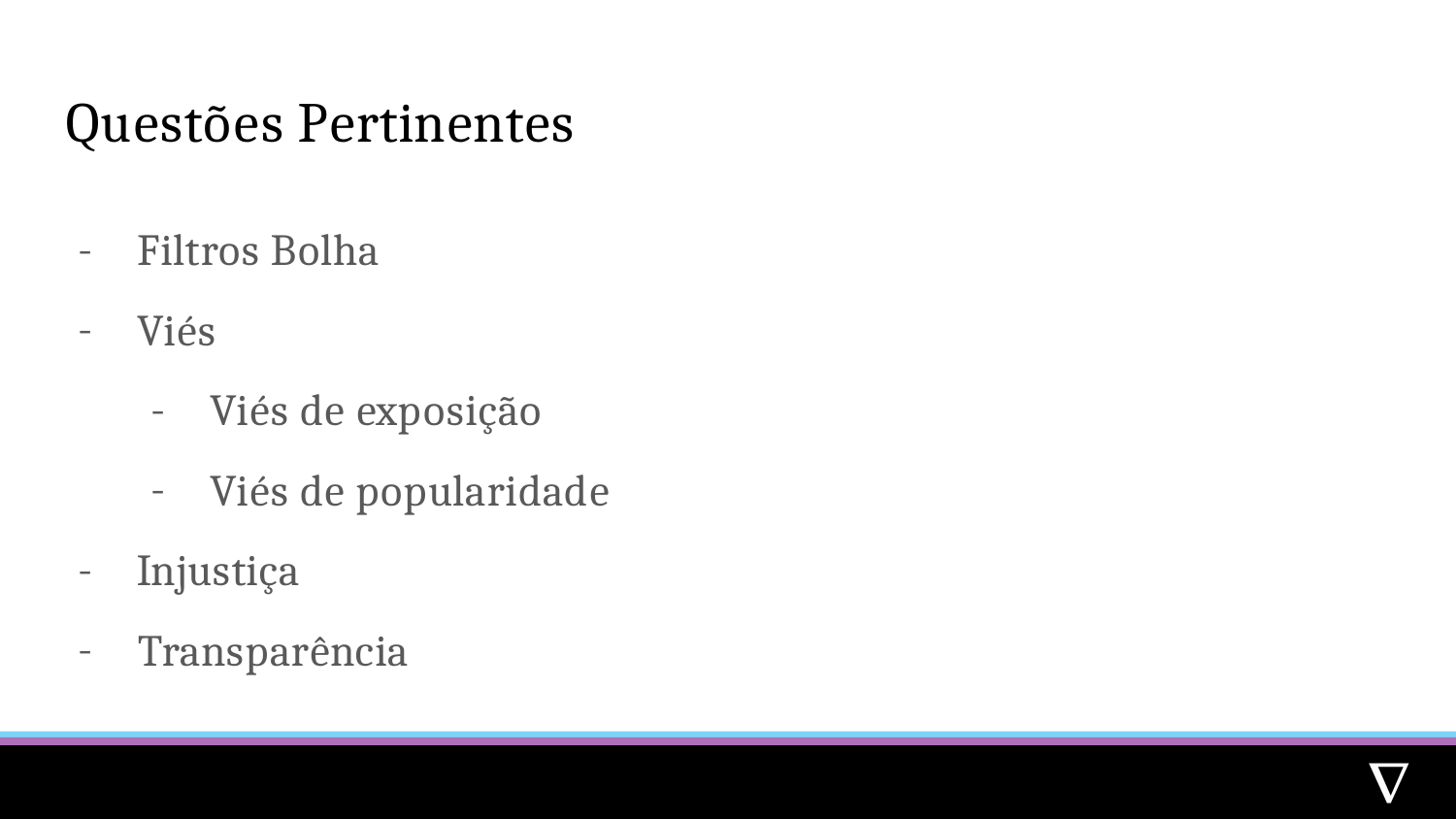

# Questões Pertinentes
Filtros Bolha
Viés
Viés de exposição
Viés de popularidade
Injustiça
Transparência